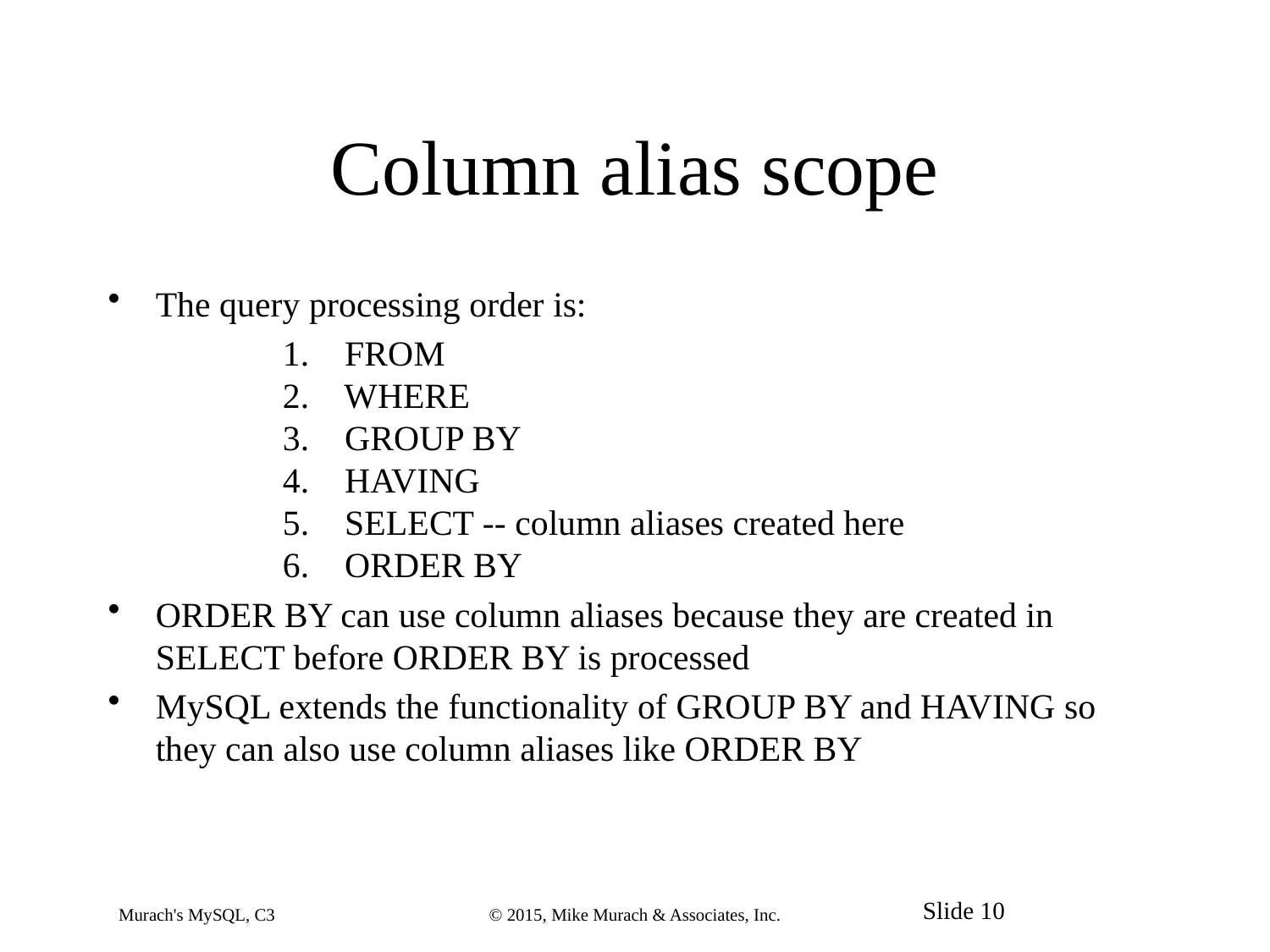

# Column alias scope
The query processing order is:
		1.    FROM
	2.    WHERE
	3.    GROUP BY
	4.    HAVING
	5.    SELECT -- column aliases created here
	6.    ORDER BY
ORDER BY can use column aliases because they are created in  SELECT before ORDER BY is processed
MySQL extends the functionality of GROUP BY and HAVING so they can also use column aliases like ORDER BY

Murach's MySQL, C3
© 2015, Mike Murach & Associates, Inc.

Slide 10